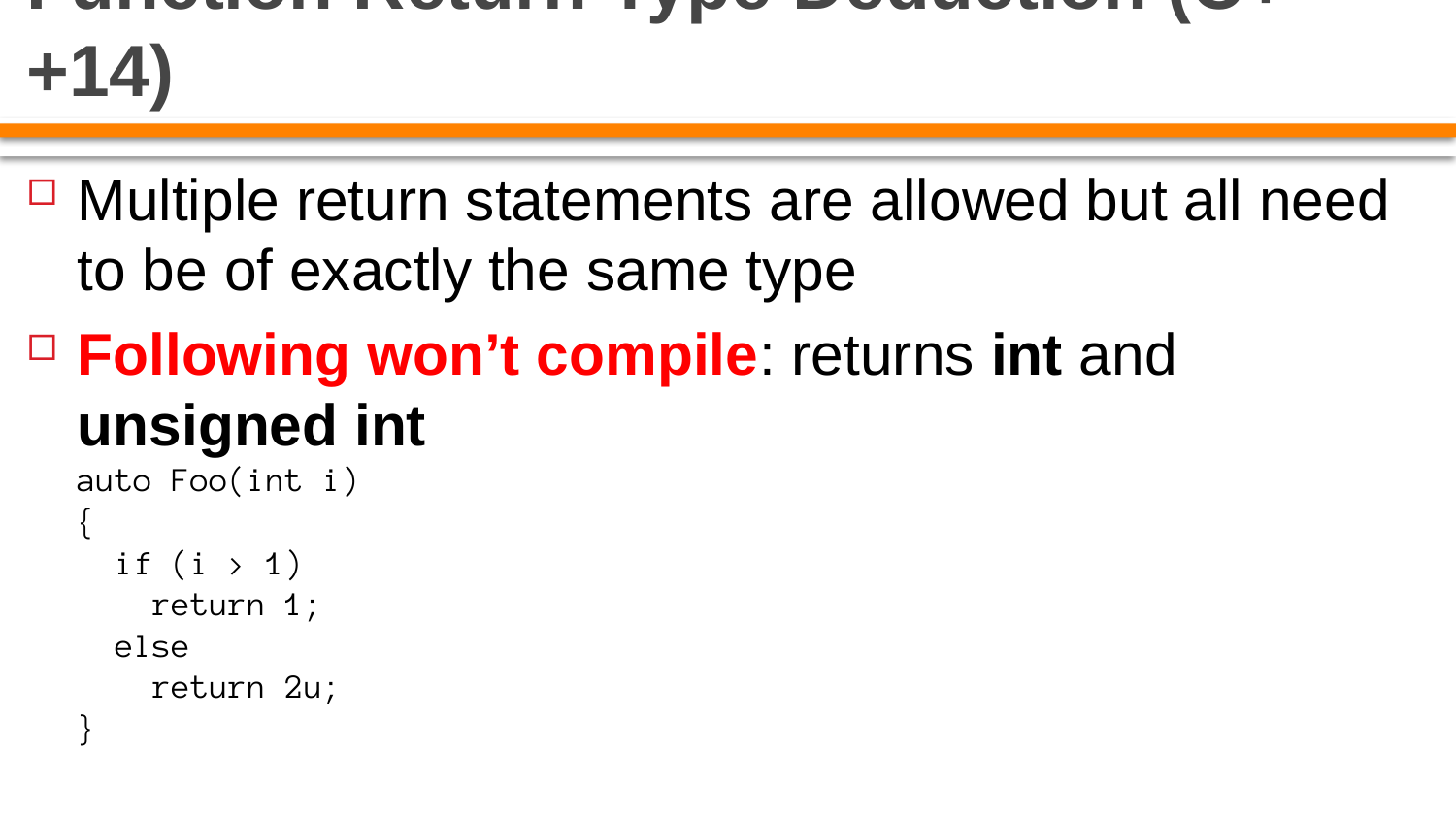

# Function Return Type Deduction (C++14)
Multiple return statements are allowed but all need to be of exactly the same type
Following won’t compile: returns int and unsigned int
auto Foo(int i)
{
  if (i > 1)
    return 1;
  else
    return 2u;
}